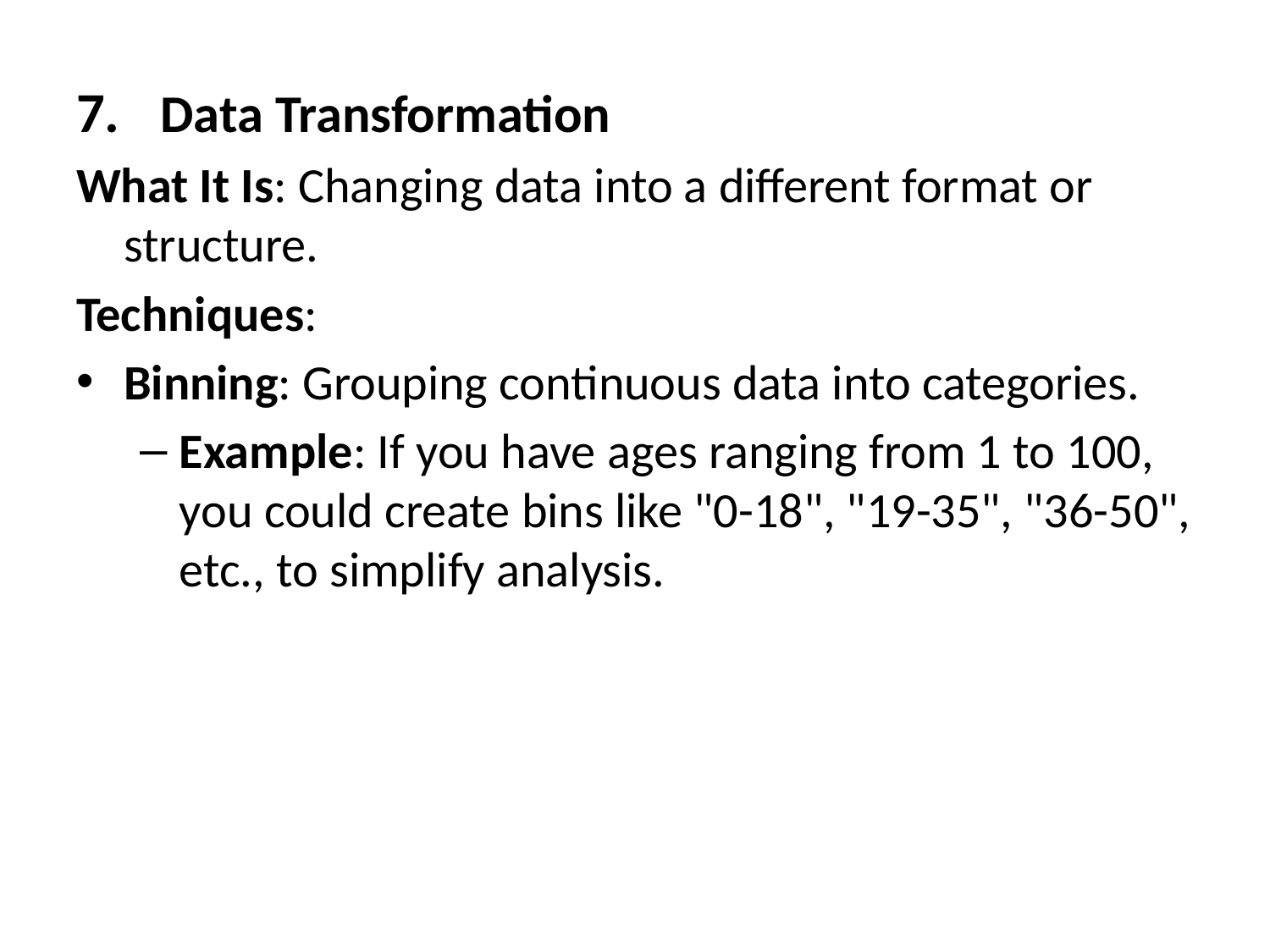

Data Transformation
What It Is: Changing data into a different format or structure.
Techniques:
Binning: Grouping continuous data into categories.
Example: If you have ages ranging from 1 to 100, you could create bins like "0-18", "19-35", "36-50", etc., to simplify analysis.